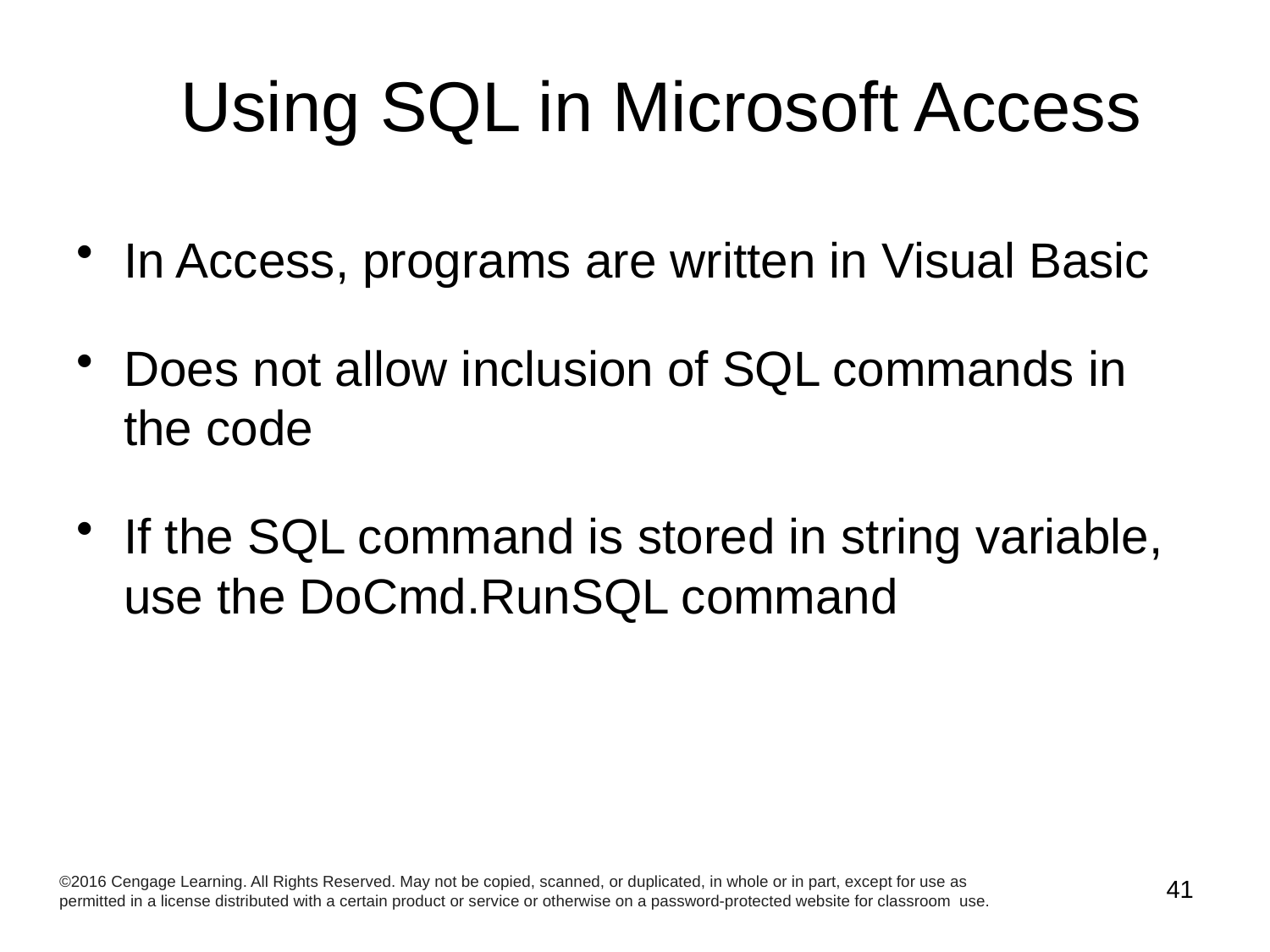

# Using SQL in Microsoft Access
In Access, programs are written in Visual Basic
Does not allow inclusion of SQL commands in the code
If the SQL command is stored in string variable, use the DoCmd.RunSQL command
©2016 Cengage Learning. All Rights Reserved. May not be copied, scanned, or duplicated, in whole or in part, except for use as permitted in a license distributed with a certain product or service or otherwise on a password-protected website for classroom  use.
41